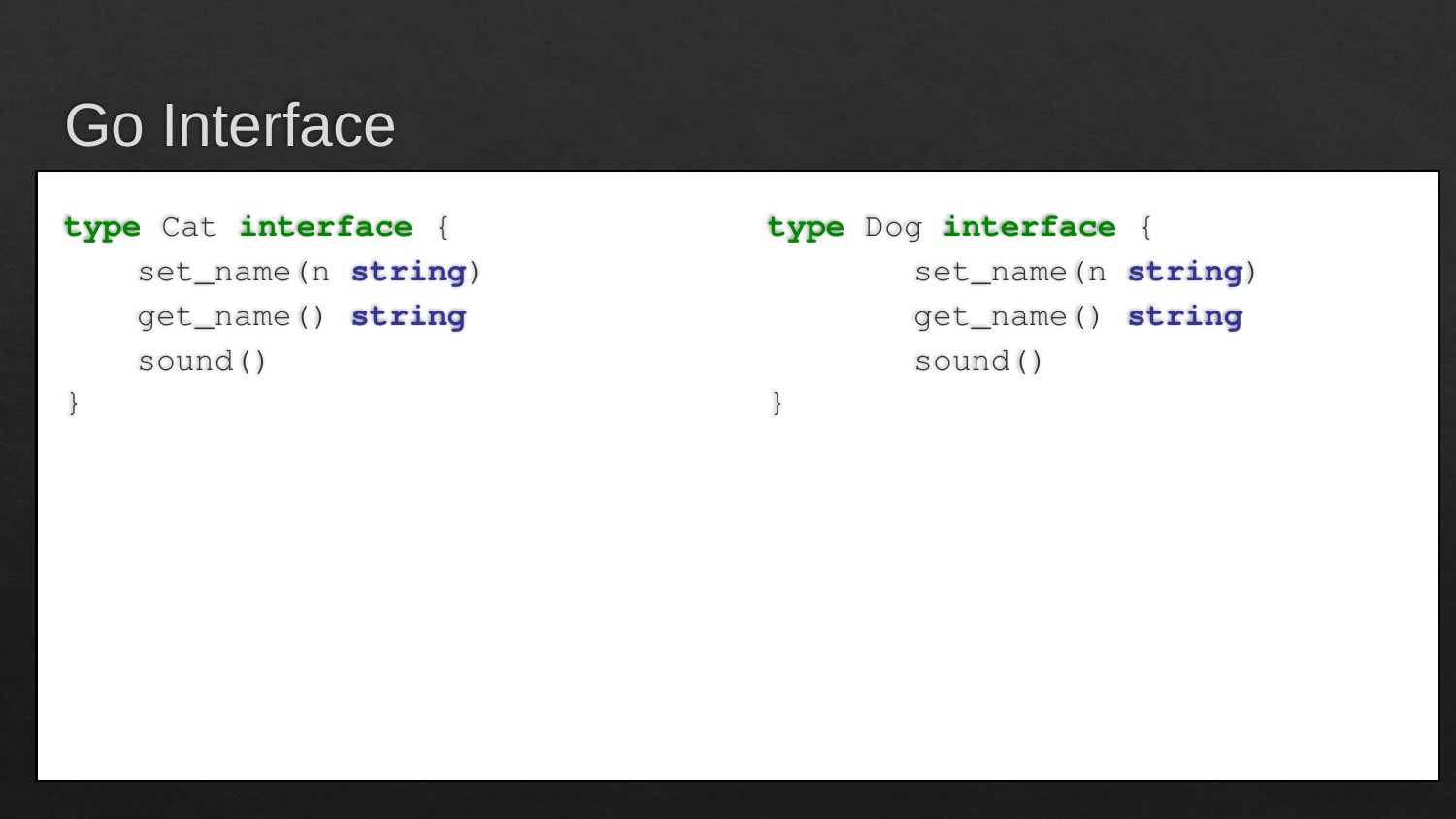

# Go Interface

type Cat interface {
set_name(n string)
get_name() string
sound()
}

type Dog interface {
	set_name(n string)
	get_name() string
	sound()
}